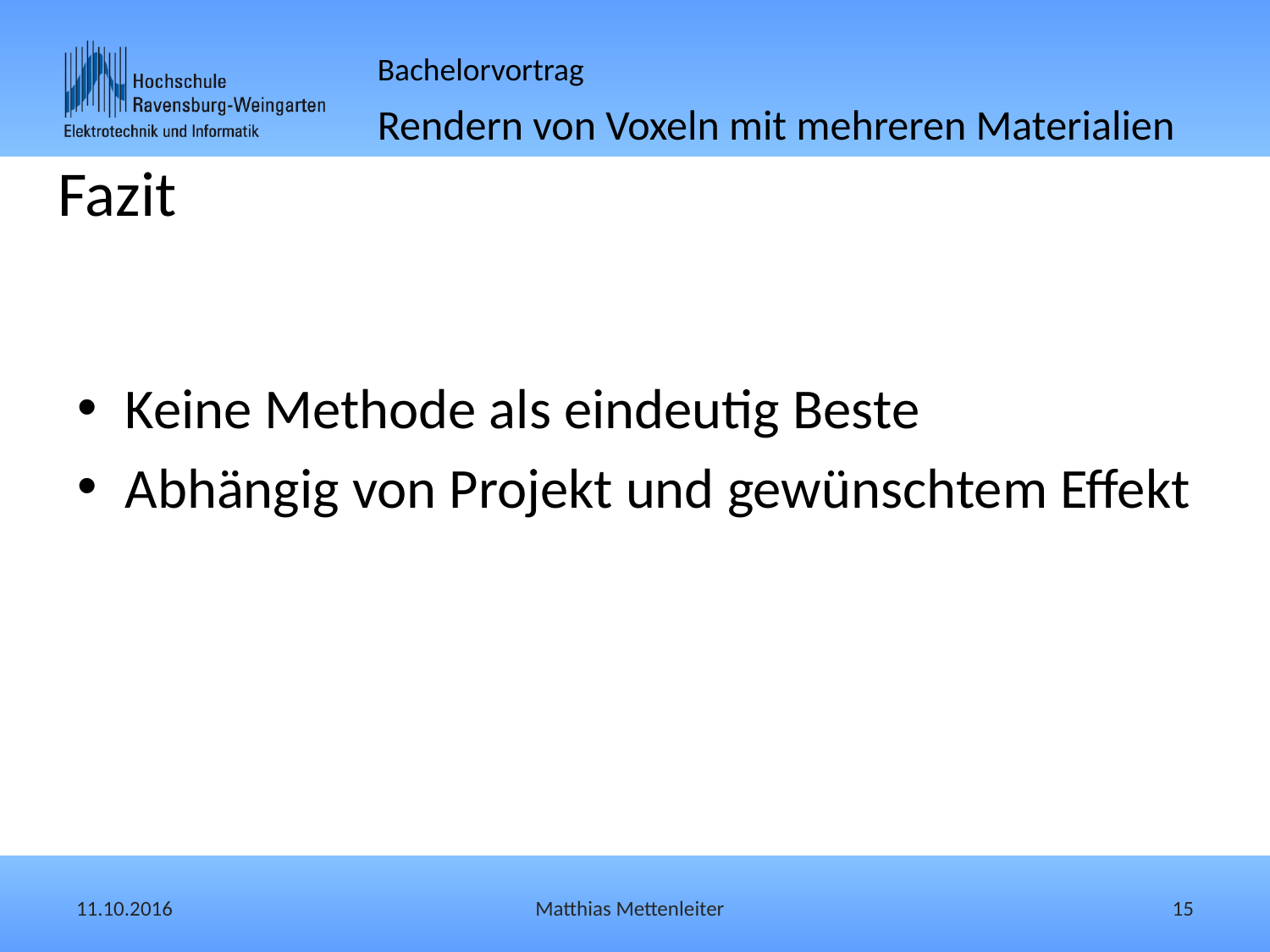

# Fazit
Keine Methode als eindeutig Beste
Abhängig von Projekt und gewünschtem Effekt
11.10.2016
Matthias Mettenleiter
15